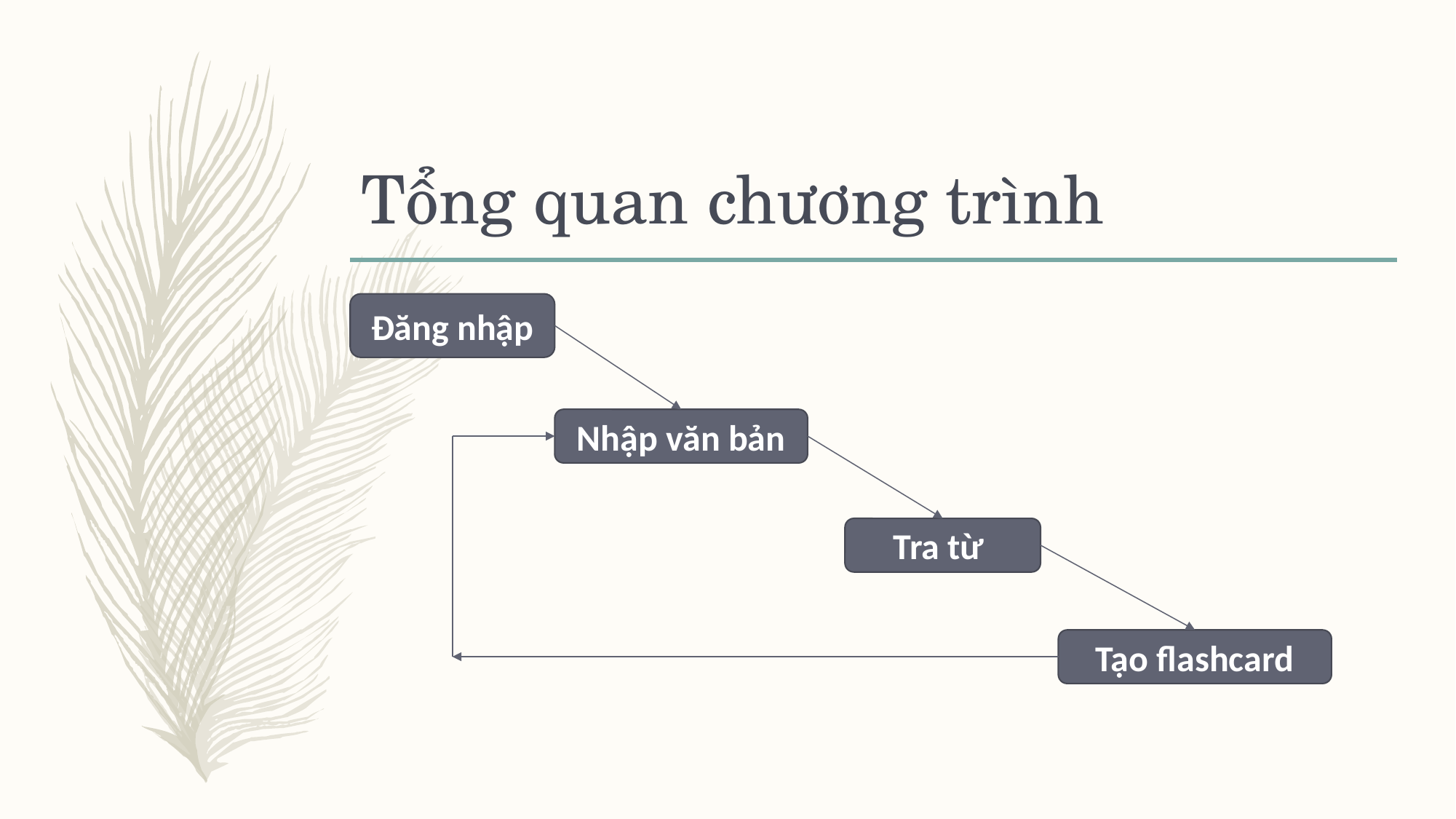

# Tổng quan chương trình
Đăng nhập
Nhập văn bản
Tra từ
Tạo flashcard